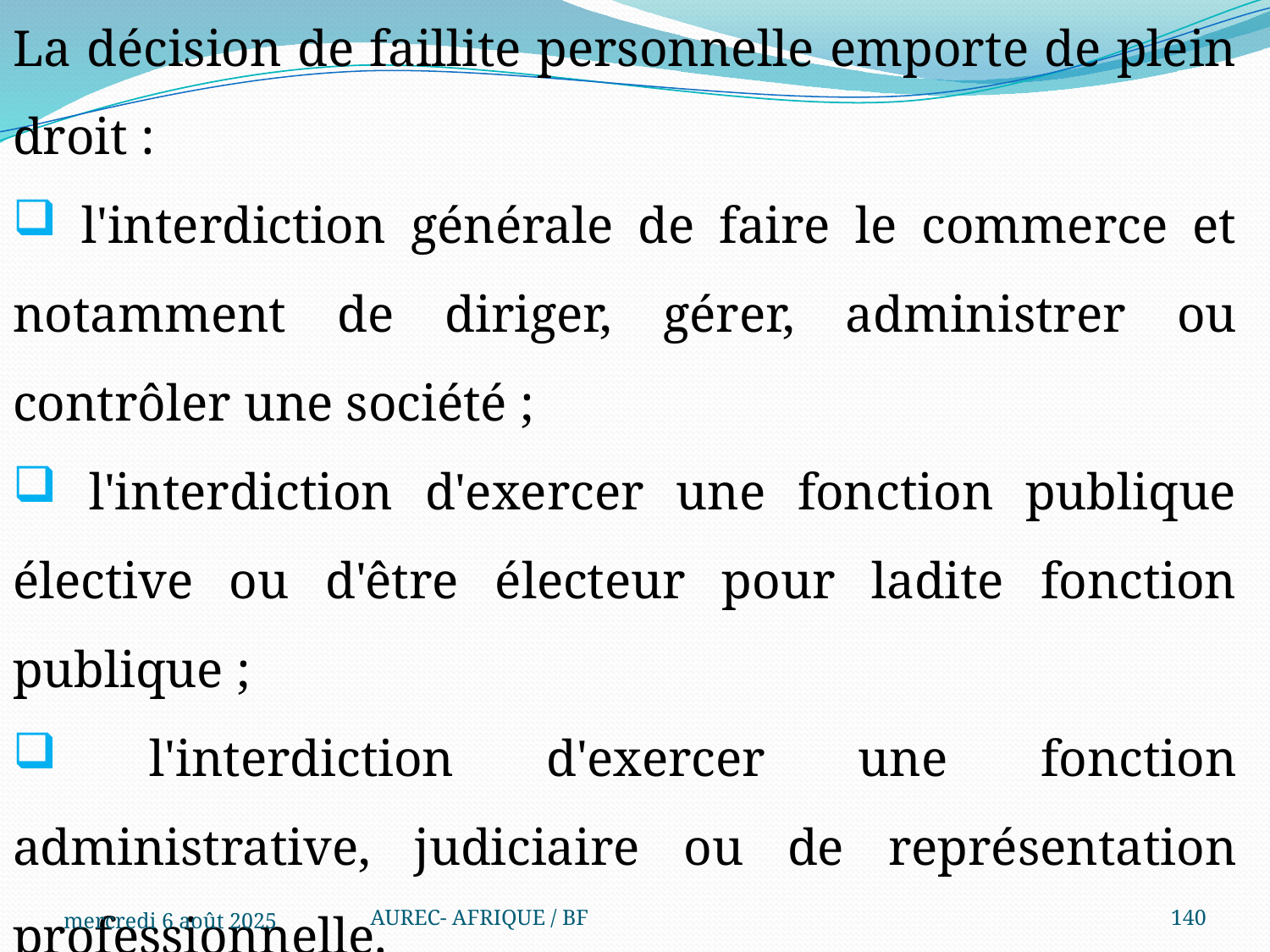

La décision de faillite personnelle emporte de plein droit :
 l'interdiction générale de faire le commerce et notamment de diriger, gérer, administrer ou contrôler une société ;
 l'interdiction d'exercer une fonction publique élective ou d'être électeur pour ladite fonction publique ;
 l'interdiction d'exercer une fonction administrative, judiciaire ou de représentation professionnelle.

mercredi 6 août 2025
AUREC- AFRIQUE / BF
140